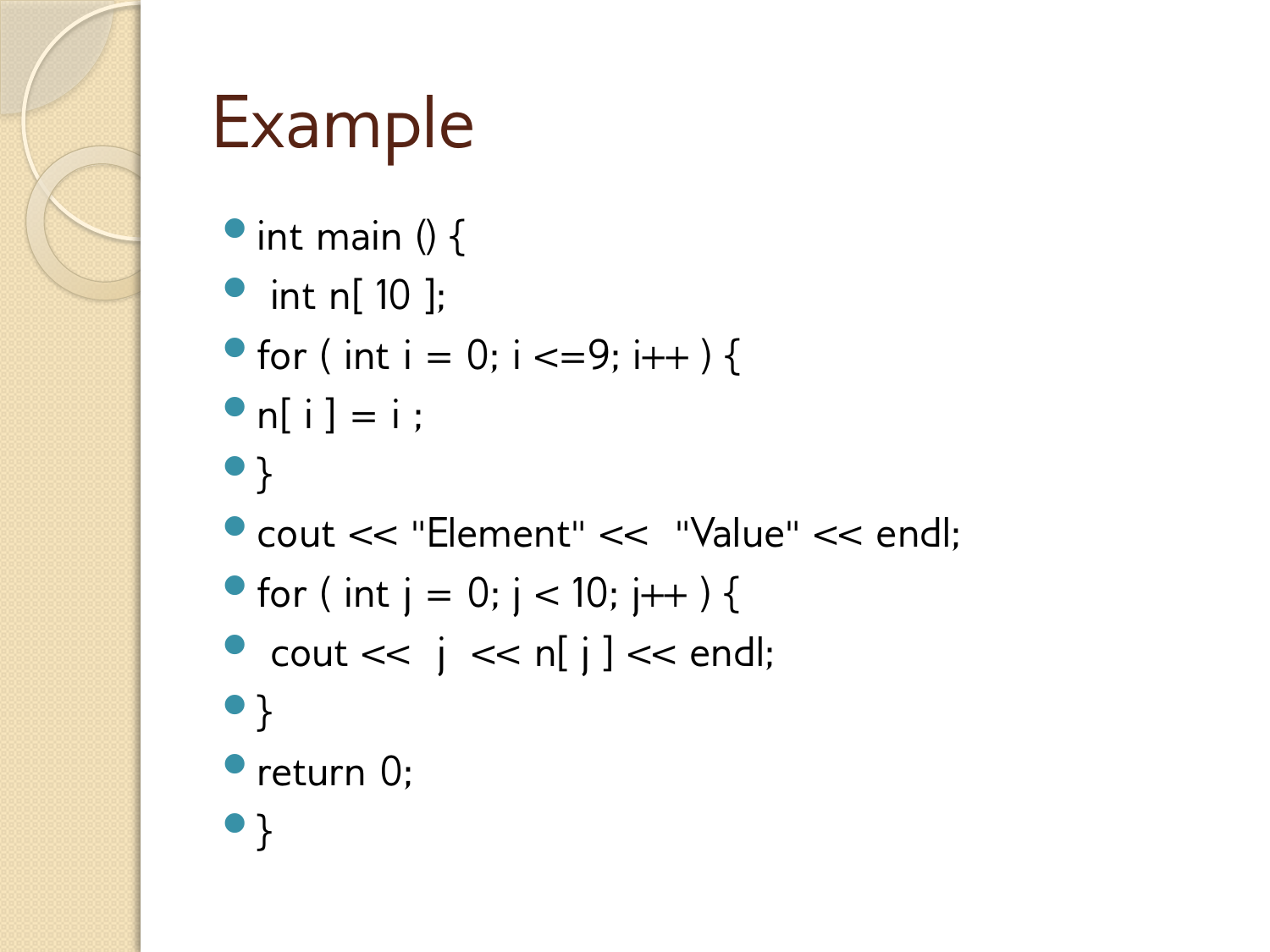

# Example
int main () {
 int n[ 10 ];
for ( int i = 0; i <=9; i++ ) {
n[ i ] = i ;
}
cout << "Element" <<  "Value" << endl;
for ( int j = 0; j < 10; j++ ) {
 cout <<  j  << n[ j ] << endl;
}
return 0;
}